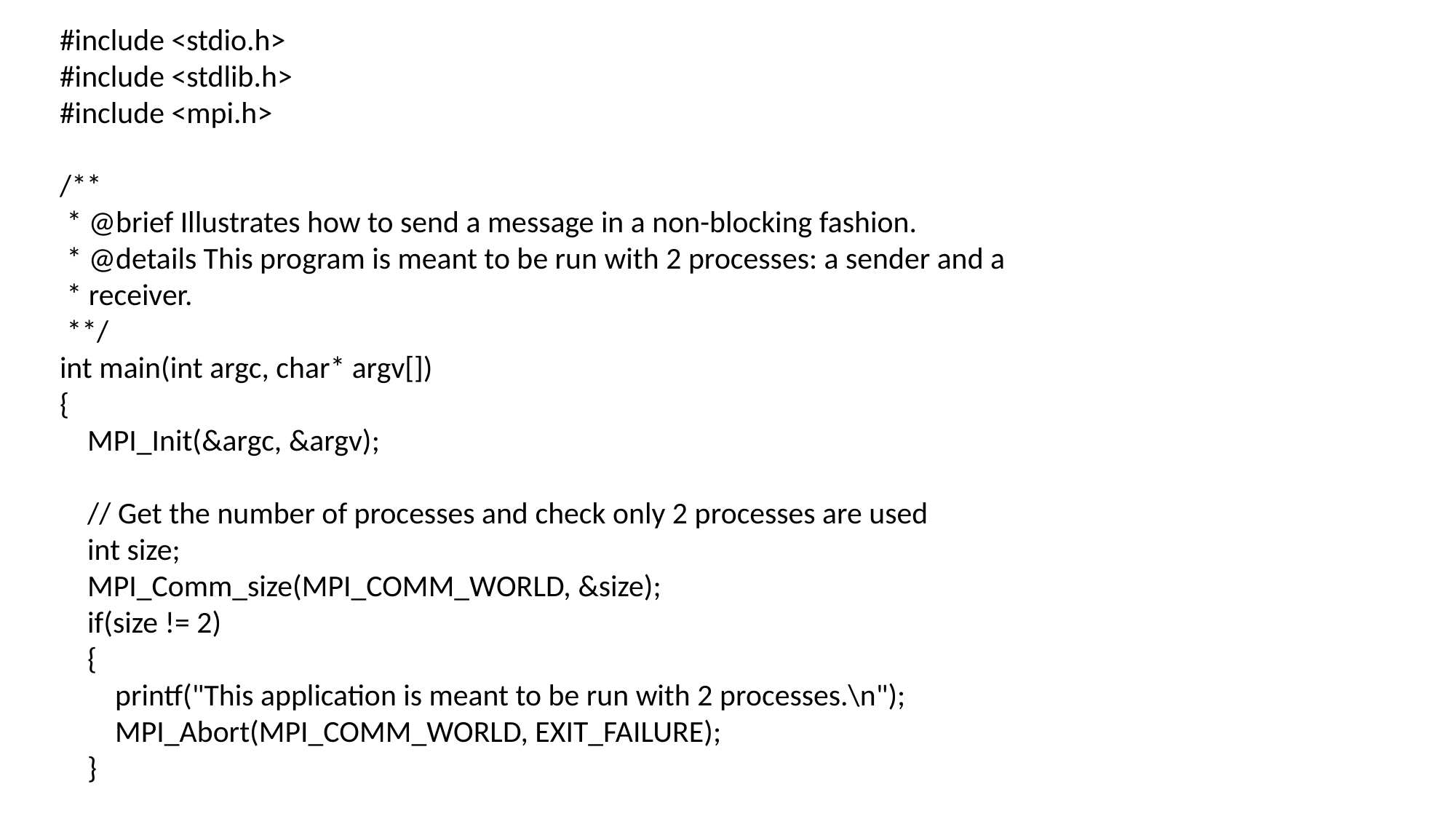

#include <stdio.h>
#include <stdlib.h>
#include <mpi.h>

/**
 * @brief Illustrates how to send a message in a non-blocking fashion.
 * @details This program is meant to be run with 2 processes: a sender and a
 * receiver.
 **/
int main(int argc, char* argv[])
{
    MPI_Init(&argc, &argv);

    // Get the number of processes and check only 2 processes are used
    int size;
    MPI_Comm_size(MPI_COMM_WORLD, &size);
    if(size != 2)
    {
        printf("This application is meant to be run with 2 processes.\n");
        MPI_Abort(MPI_COMM_WORLD, EXIT_FAILURE);
    }